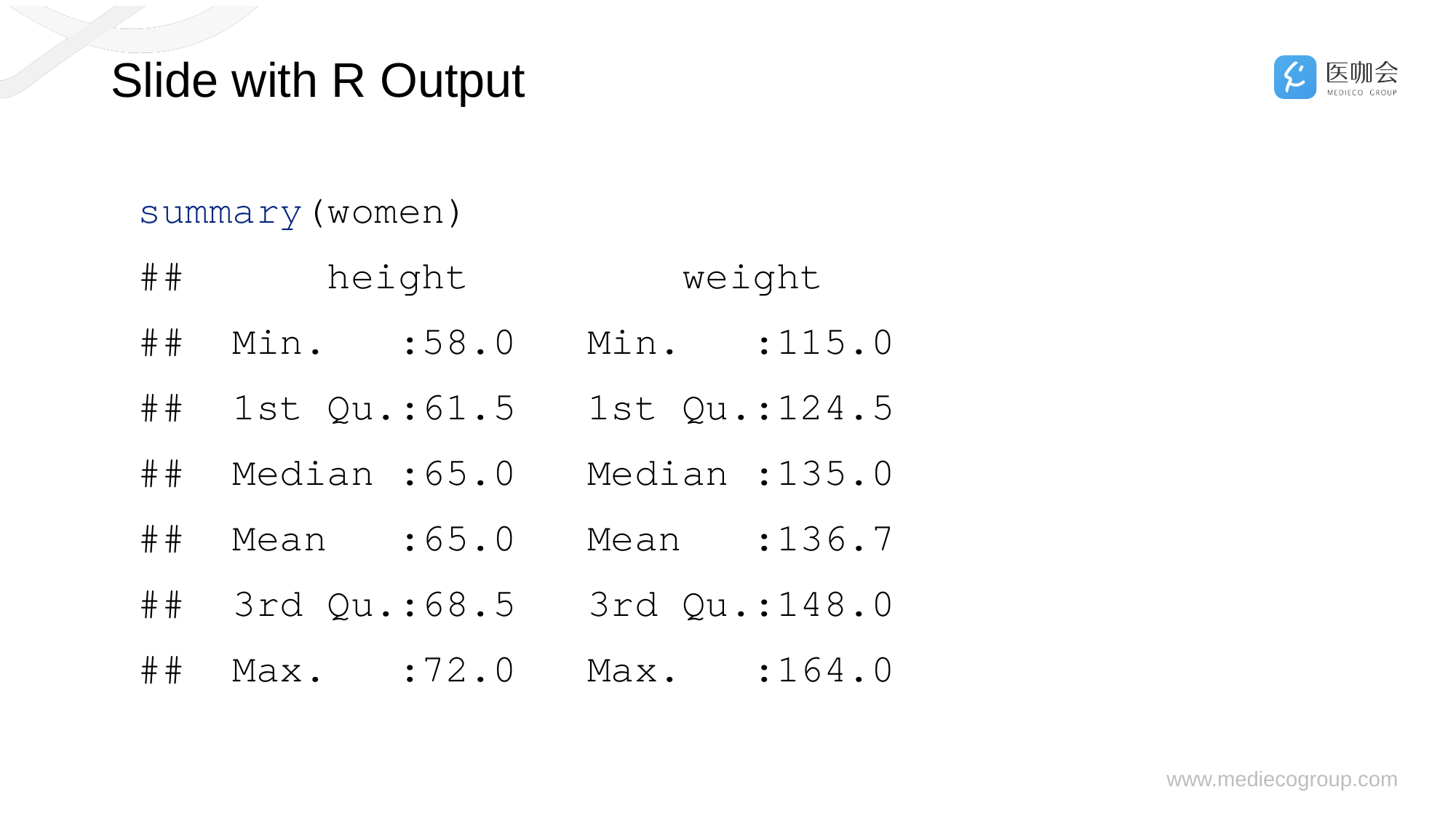

# Slide with R Output
summary(women)
##      height         weight
##  Min.   :58.0   Min.   :115.0
##  1st Qu.:61.5   1st Qu.:124.5
##  Median :65.0   Median :135.0
##  Mean   :65.0   Mean   :136.7
##  3rd Qu.:68.5   3rd Qu.:148.0
##  Max.   :72.0   Max.   :164.0